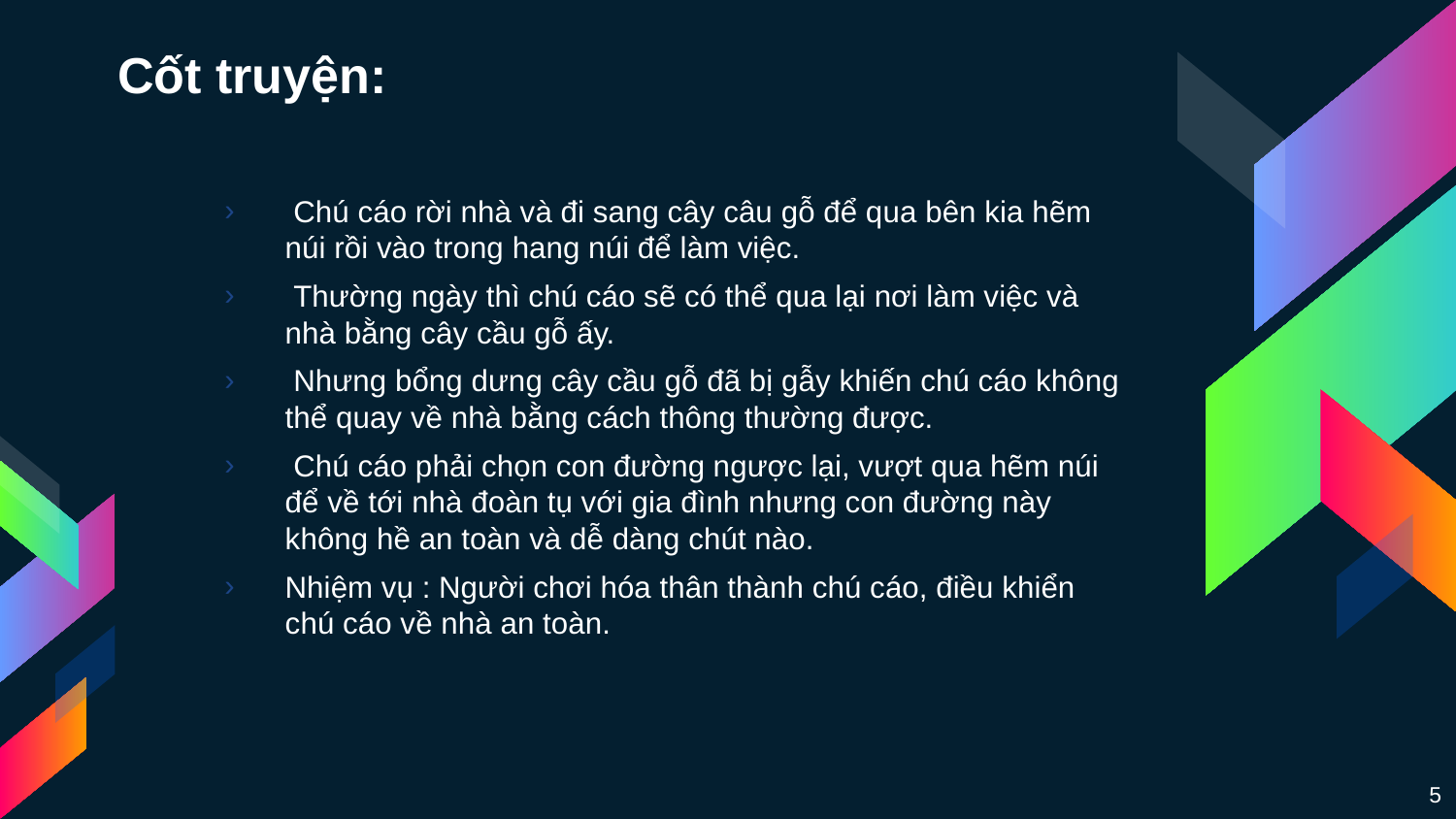

# Cốt truyện:
 Chú cáo rời nhà và đi sang cây câu gỗ để qua bên kia hẽm núi rồi vào trong hang núi để làm việc.
 Thường ngày thì chú cáo sẽ có thể qua lại nơi làm việc và nhà bằng cây cầu gỗ ấy.
 Nhưng bổng dưng cây cầu gỗ đã bị gẫy khiến chú cáo không thể quay về nhà bằng cách thông thường được.
 Chú cáo phải chọn con đường ngược lại, vượt qua hẽm núi để về tới nhà đoàn tụ với gia đình nhưng con đường này không hề an toàn và dễ dàng chút nào.
Nhiệm vụ : Người chơi hóa thân thành chú cáo, điều khiển chú cáo về nhà an toàn.

5